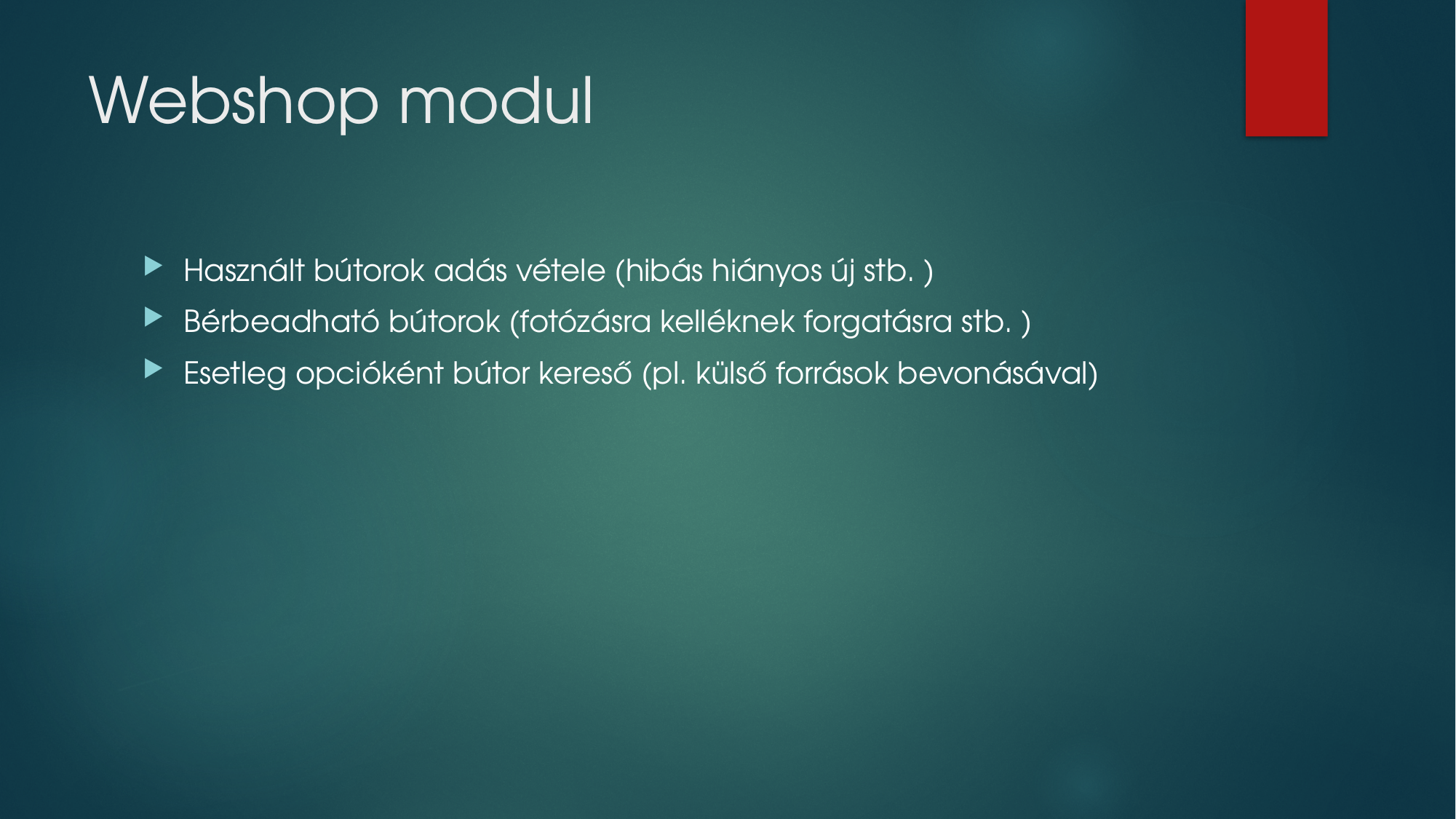

# Webshop modul
Használt bútorok adás vétele (hibás hiányos új stb. )
Bérbeadható bútorok (fotózásra kelléknek forgatásra stb. )
Esetleg opcióként bútor kereső (pl. külső források bevonásával)